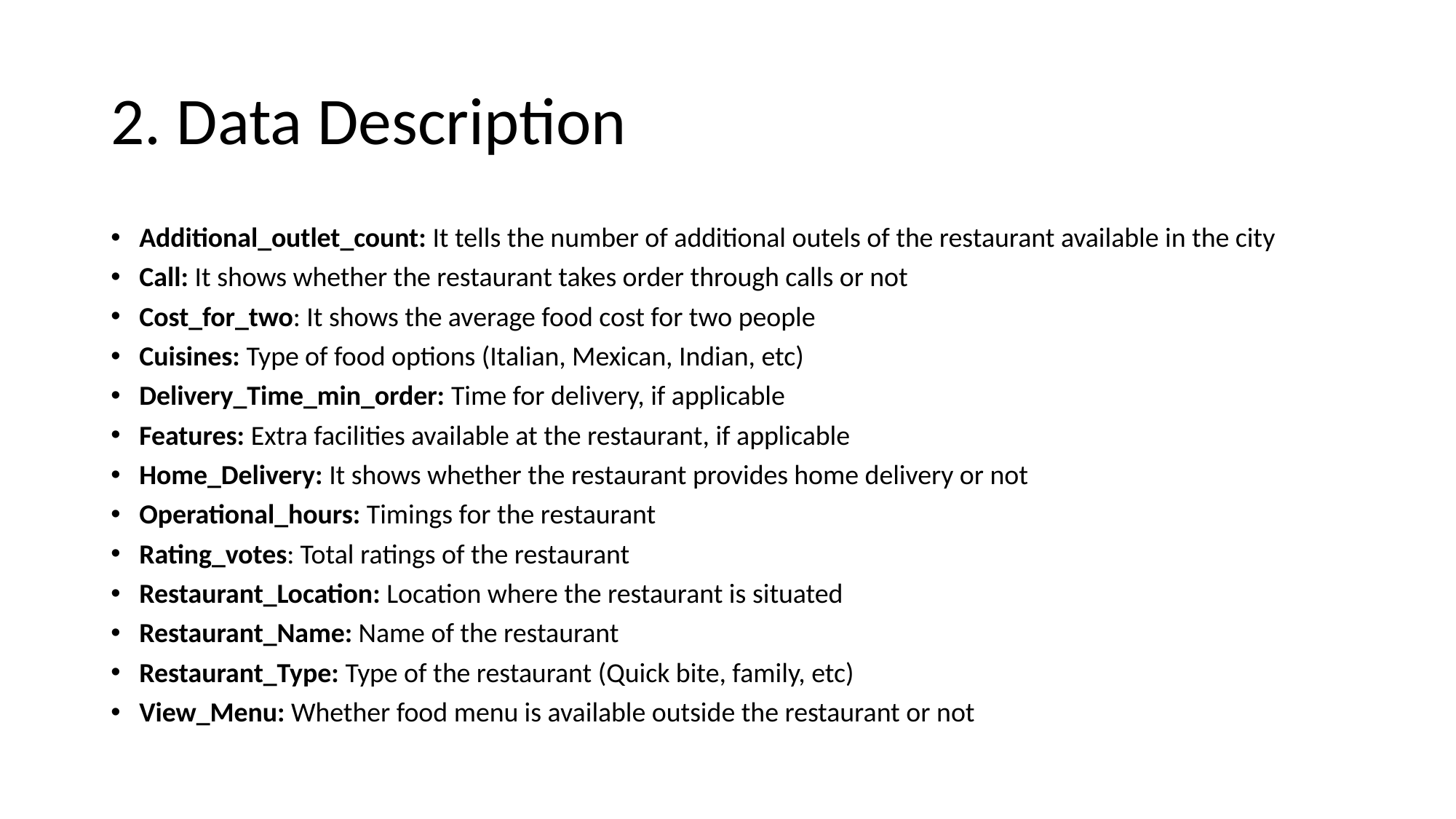

# 2. Data Description
Additional_outlet_count: It tells the number of additional outels of the restaurant available in the city
Call: It shows whether the restaurant takes order through calls or not
Cost_for_two: It shows the average food cost for two people
Cuisines: Type of food options (Italian, Mexican, Indian, etc)
Delivery_Time_min_order: Time for delivery, if applicable
Features: Extra facilities available at the restaurant, if applicable
Home_Delivery: It shows whether the restaurant provides home delivery or not
Operational_hours: Timings for the restaurant
Rating_votes: Total ratings of the restaurant
Restaurant_Location: Location where the restaurant is situated
Restaurant_Name: Name of the restaurant
Restaurant_Type: Type of the restaurant (Quick bite, family, etc)
View_Menu: Whether food menu is available outside the restaurant or not